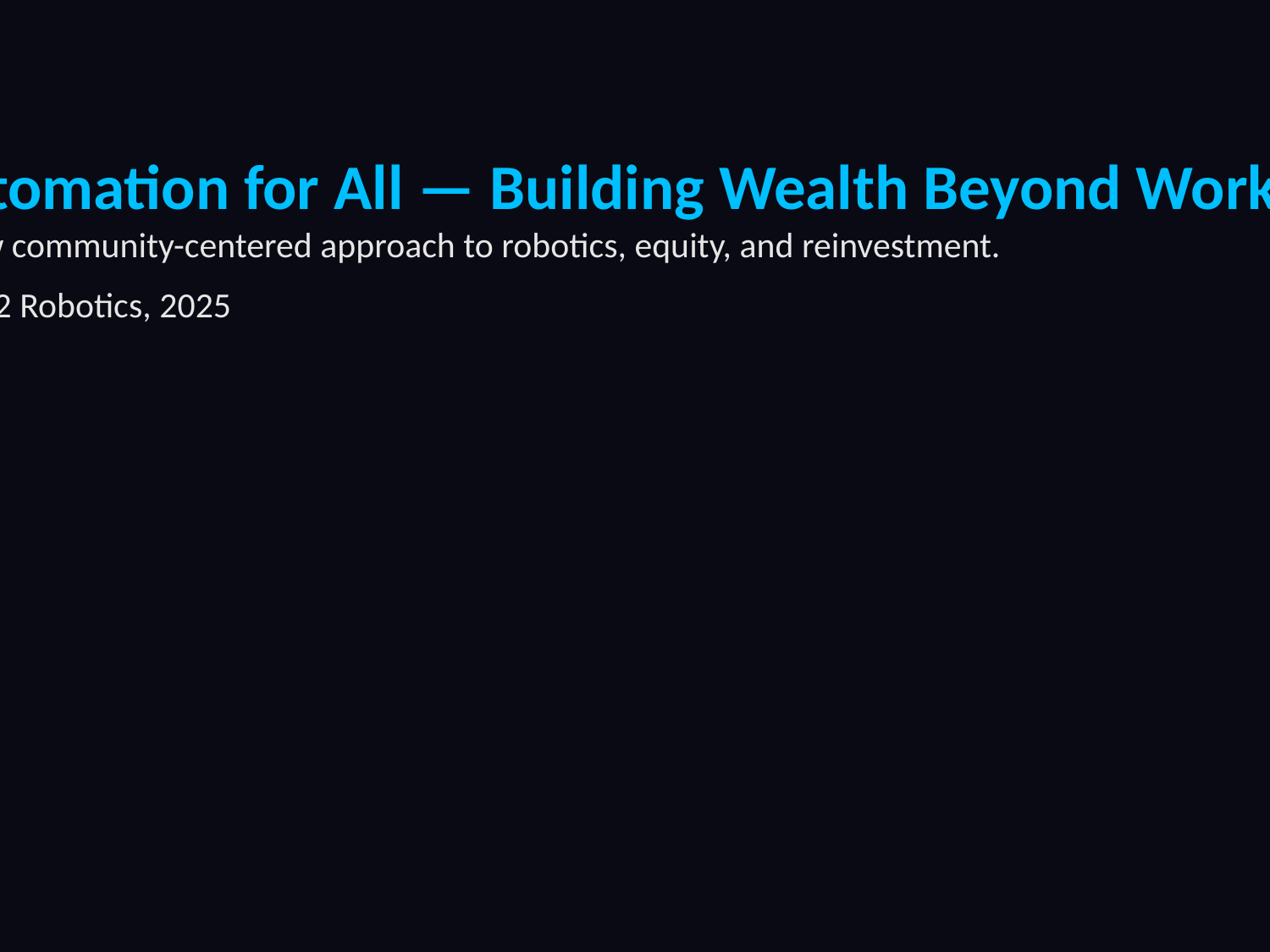

Automation for All — Building Wealth Beyond Work
A new community-centered approach to robotics, equity, and reinvestment.
By C12 Robotics, 2025